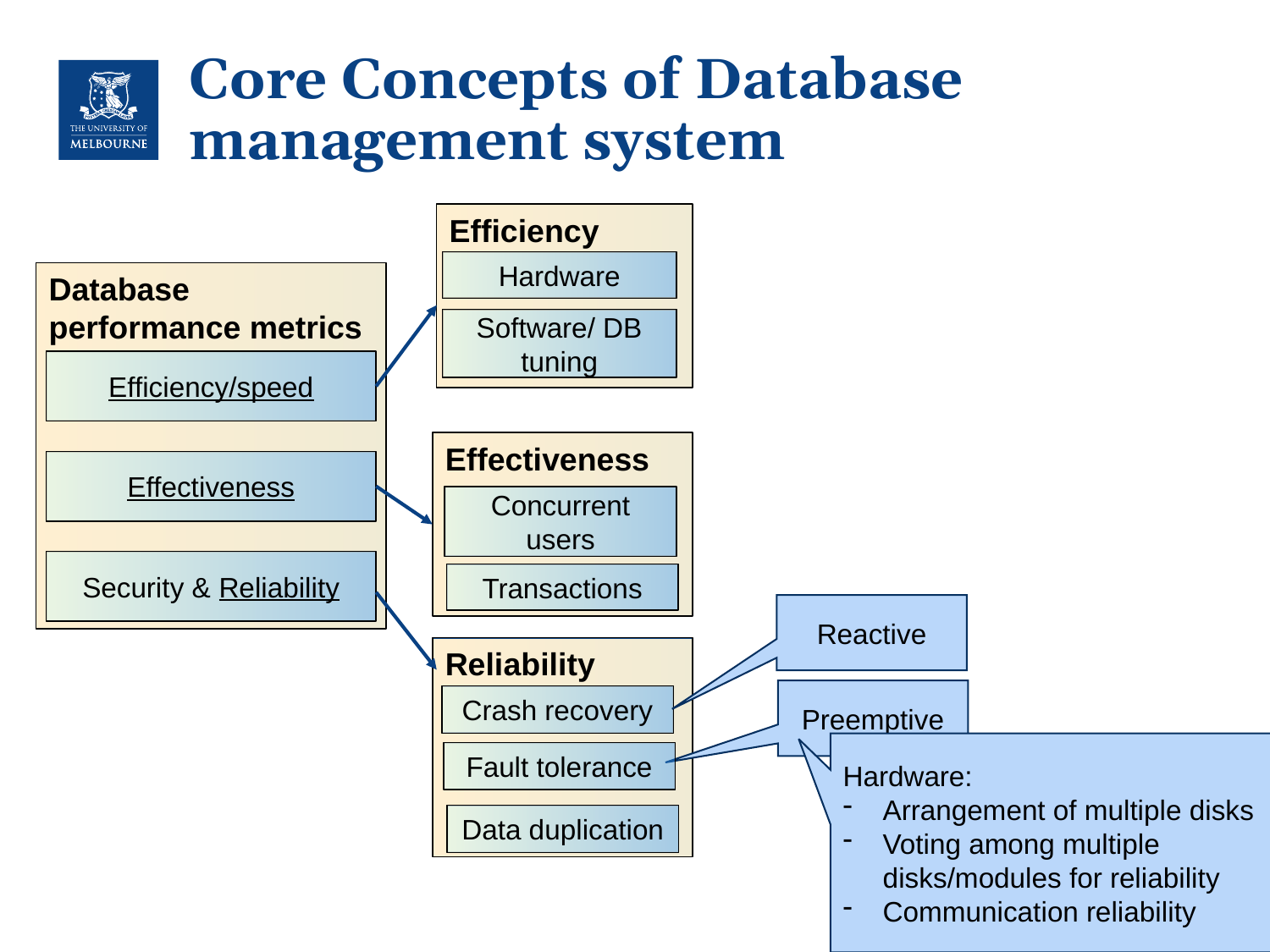

# Core Concepts of Database management system
Efficiency
Hardware
Database performance metrics
Software/ DB tuning
Efficiency/speed
Effectiveness
Effectiveness
Concurrent users
Security & Reliability
Transactions
Reactive
Reliability
Preemptive
Crash recovery
Hardware:
Arrangement of multiple disks
Voting among multiple disks/modules for reliability
Communication reliability
Fault tolerance
Data duplication